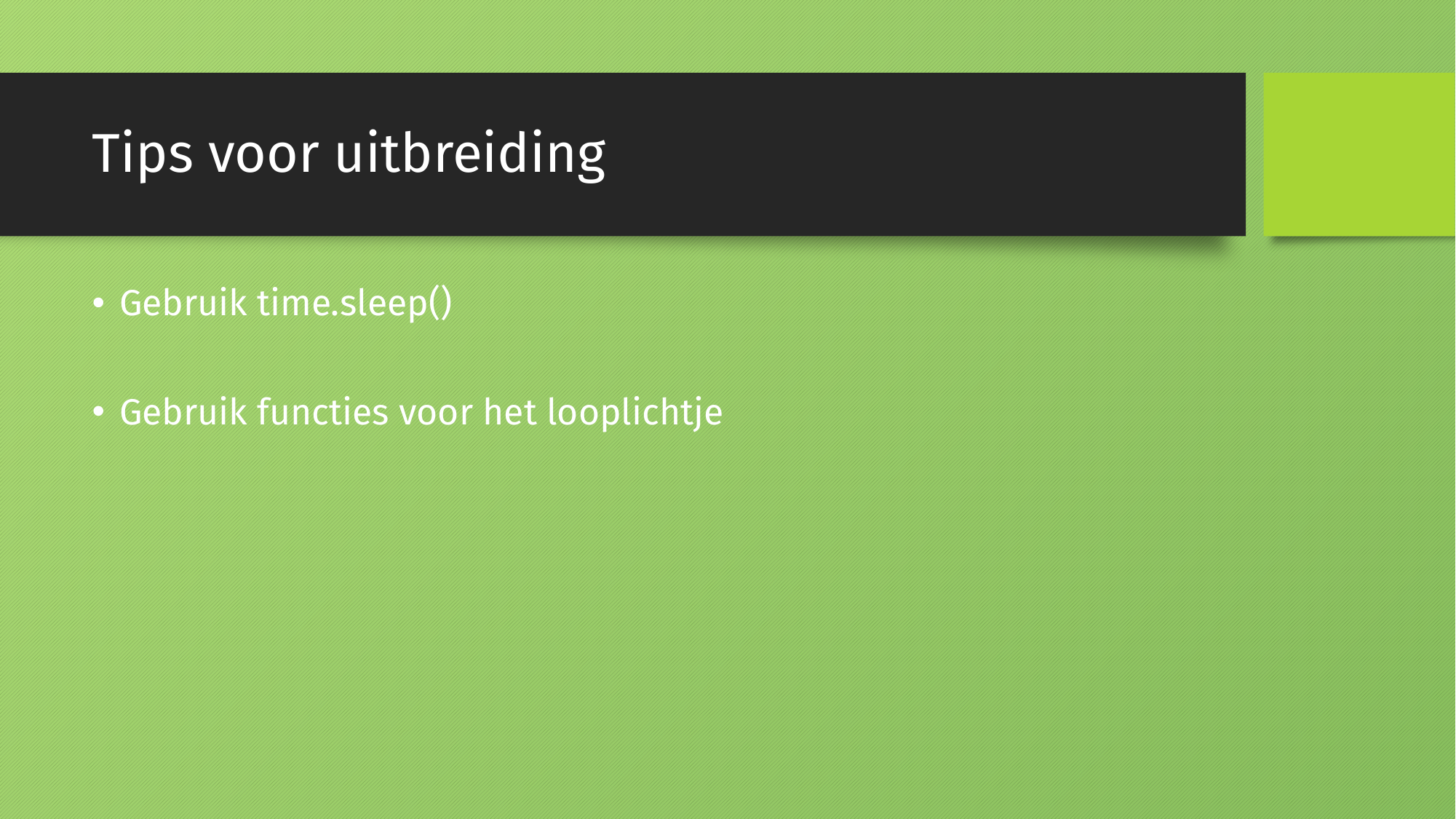

# Tips voor uitbreiding
Gebruik time.sleep()

Gebruik functies voor het looplichtje